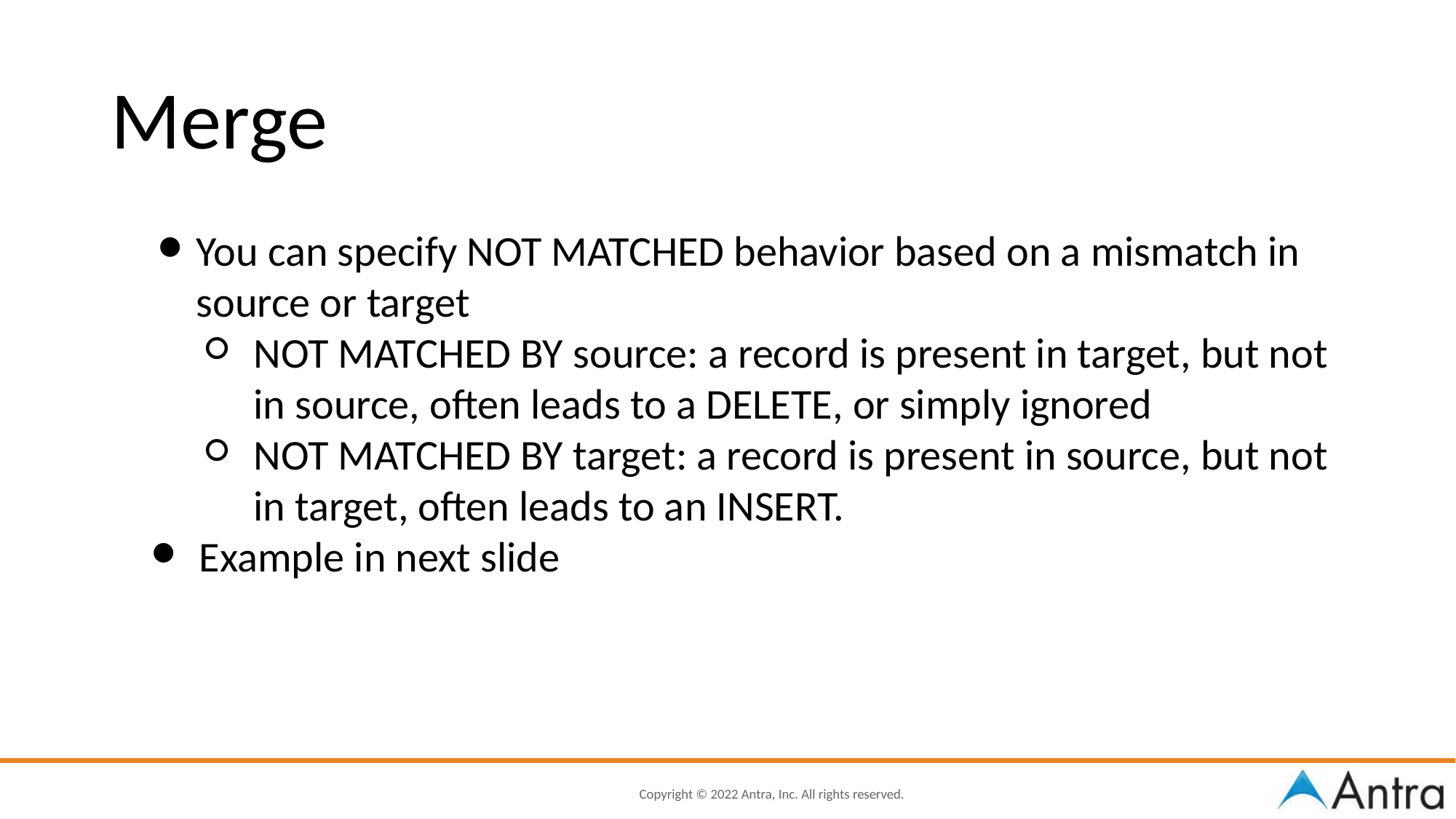

Merge
You can specify NOT MATCHED behavior based on a mismatch in source or target
NOT MATCHED BY source: a record is present in target, but not in source, often leads to a DELETE, or simply ignored
NOT MATCHED BY target: a record is present in source, but not in target, often leads to an INSERT.
Example in next slide